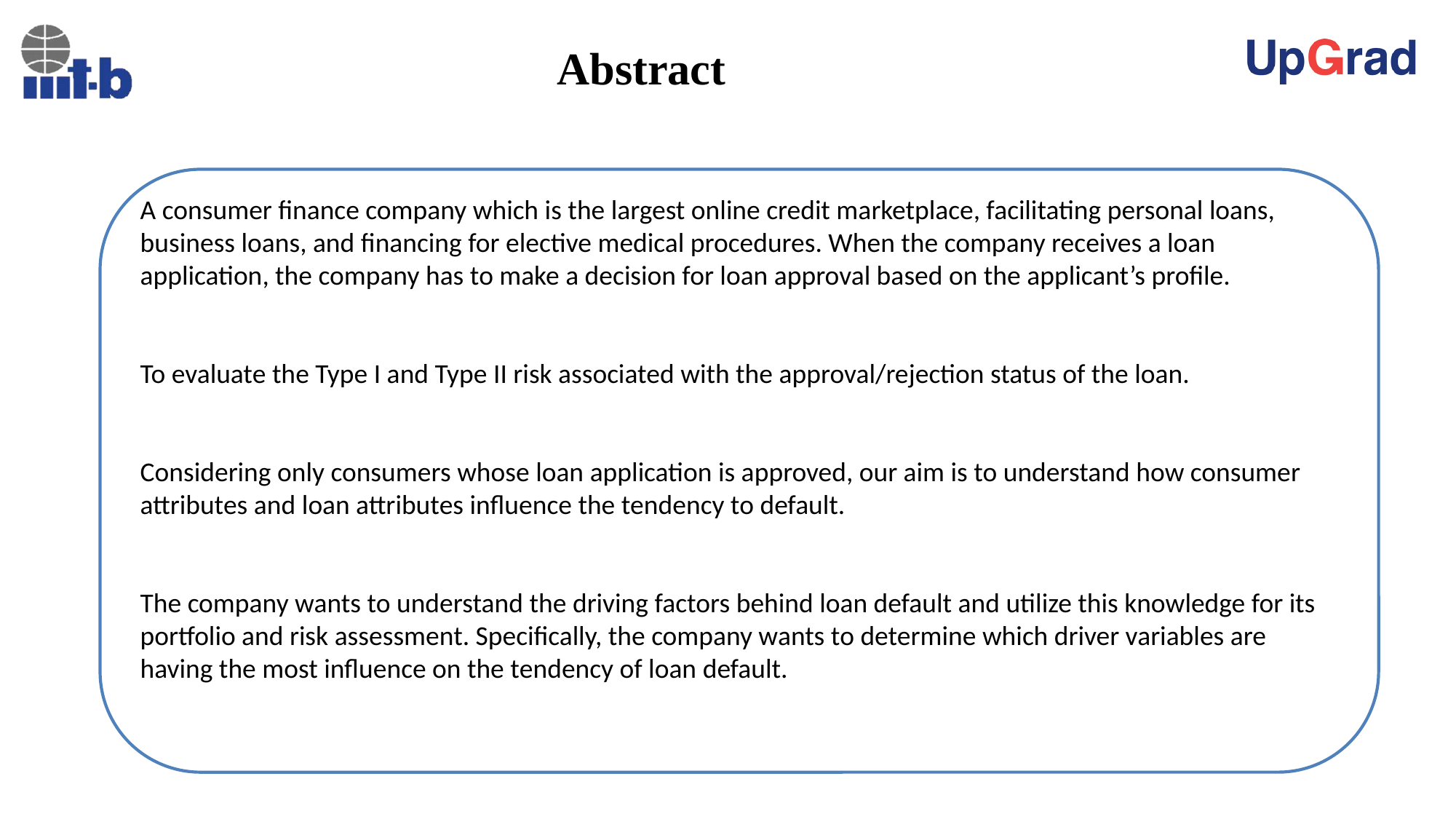

Abstract
A consumer finance company which is the largest online credit marketplace, facilitating personal loans, business loans, and financing for elective medical procedures. When the company receives a loan application, the company has to make a decision for loan approval based on the applicant’s profile.

To evaluate the Type I and Type II risk associated with the approval/rejection status of the loan.

Considering only consumers whose loan application is approved, our aim is to understand how consumer attributes and loan attributes influence the tendency to default.

The company wants to understand the driving factors behind loan default and utilize this knowledge for its portfolio and risk assessment. Specifically, the company wants to determine which driver variables are having the most influence on the tendency of loan default.